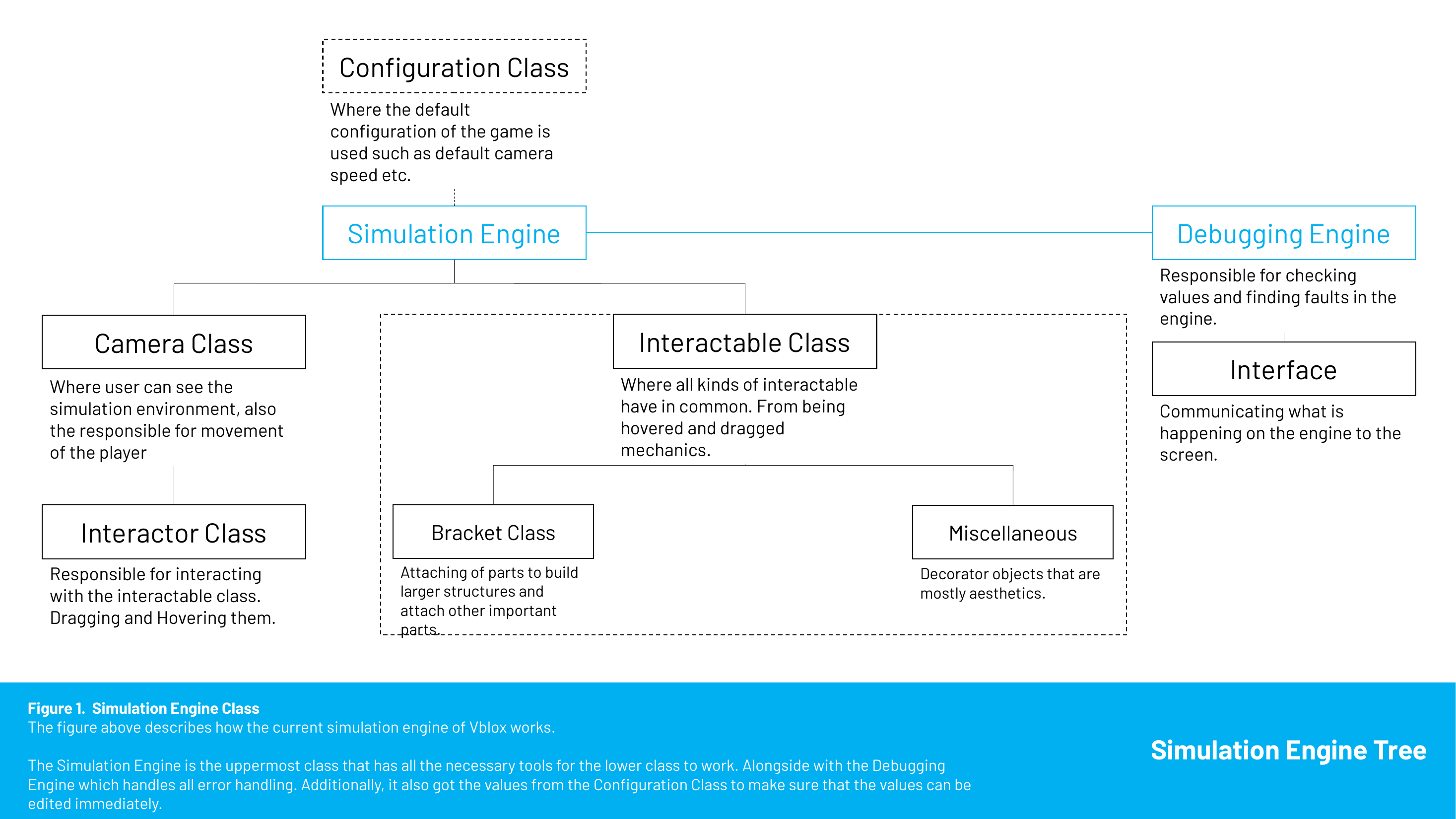

Configuration Class
Where the default configuration of the game is used such as default camera speed etc.
Simulation Engine
Debugging Engine
Responsible for checking values and finding faults in the engine.

Interactable Class
Camera Class
Interface
Where all kinds of interactable have in common. From being hovered and dragged mechanics.
Where user can see the simulation environment, also the responsible for movement of the player
Communicating what is happening on the engine to the screen.
Bracket Class
Interactor Class
Miscellaneous
Attaching of parts to build larger structures and attach other important parts.
Responsible for interacting with the interactable class. Dragging and Hovering them.
Decorator objects that are mostly aesthetics.

Figure 1.  Simulation Engine Class
The figure above describes how the current simulation engine of Vblox works.

The Simulation Engine is the uppermost class that has all the necessary tools for the lower class to work. Alongside with the Debugging Engine which handles all error handling. Additionally, it also got the values from the Configuration Class to make sure that the values can be edited immediately.
Simulation Engine Tree